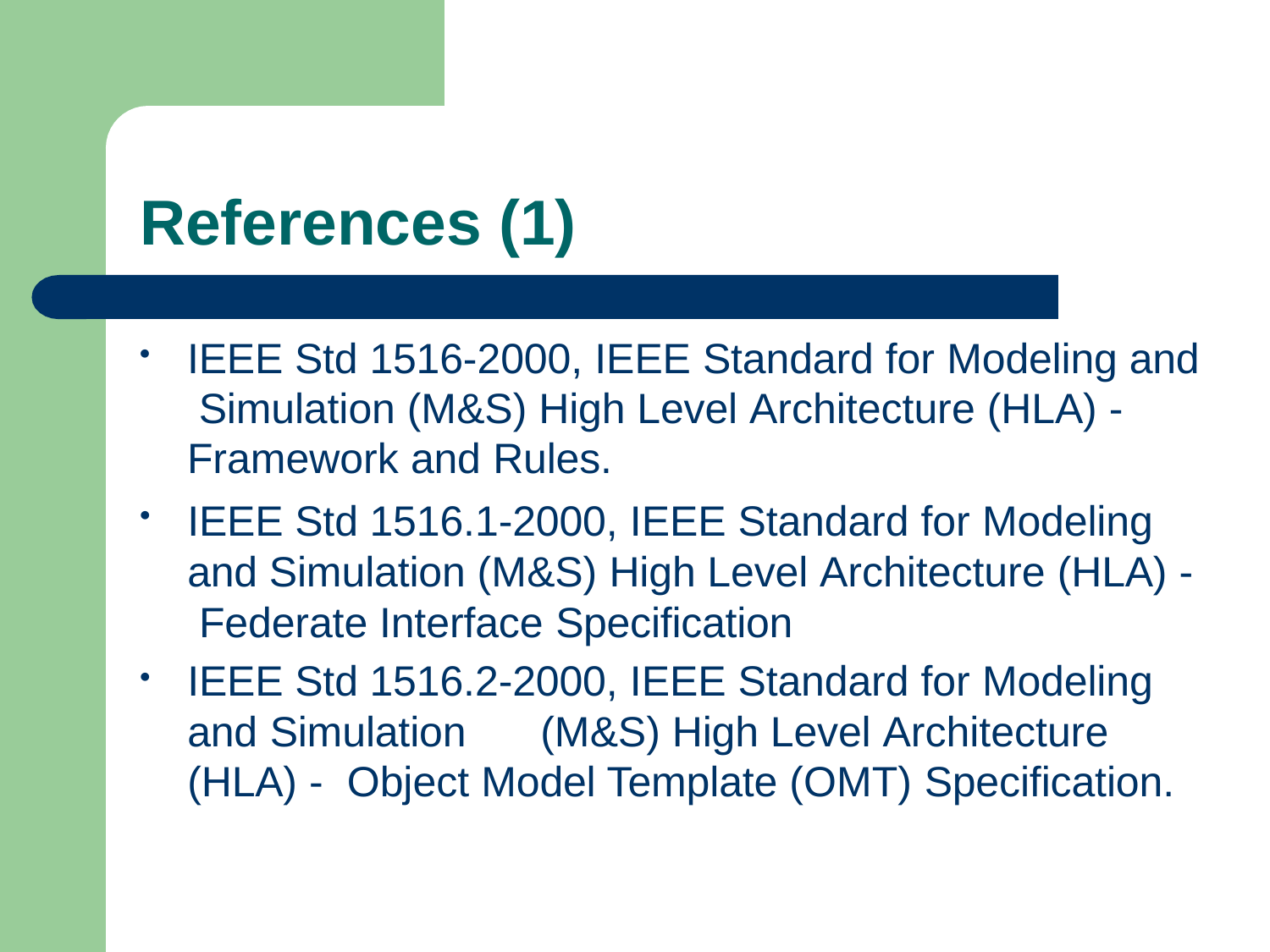

# References (1)
IEEE Std 1516-2000, IEEE Standard for Modeling and  Simulation (M&S) High Level Architecture (HLA) -  Framework and Rules.
IEEE Std 1516.1-2000, IEEE Standard for Modeling  and Simulation (M&S) High Level Architecture (HLA) -  Federate Interface Specification
IEEE Std 1516.2-2000, IEEE Standard for Modeling  and Simulation	(M&S) High Level Architecture (HLA) -  Object Model Template (OMT) Specification.